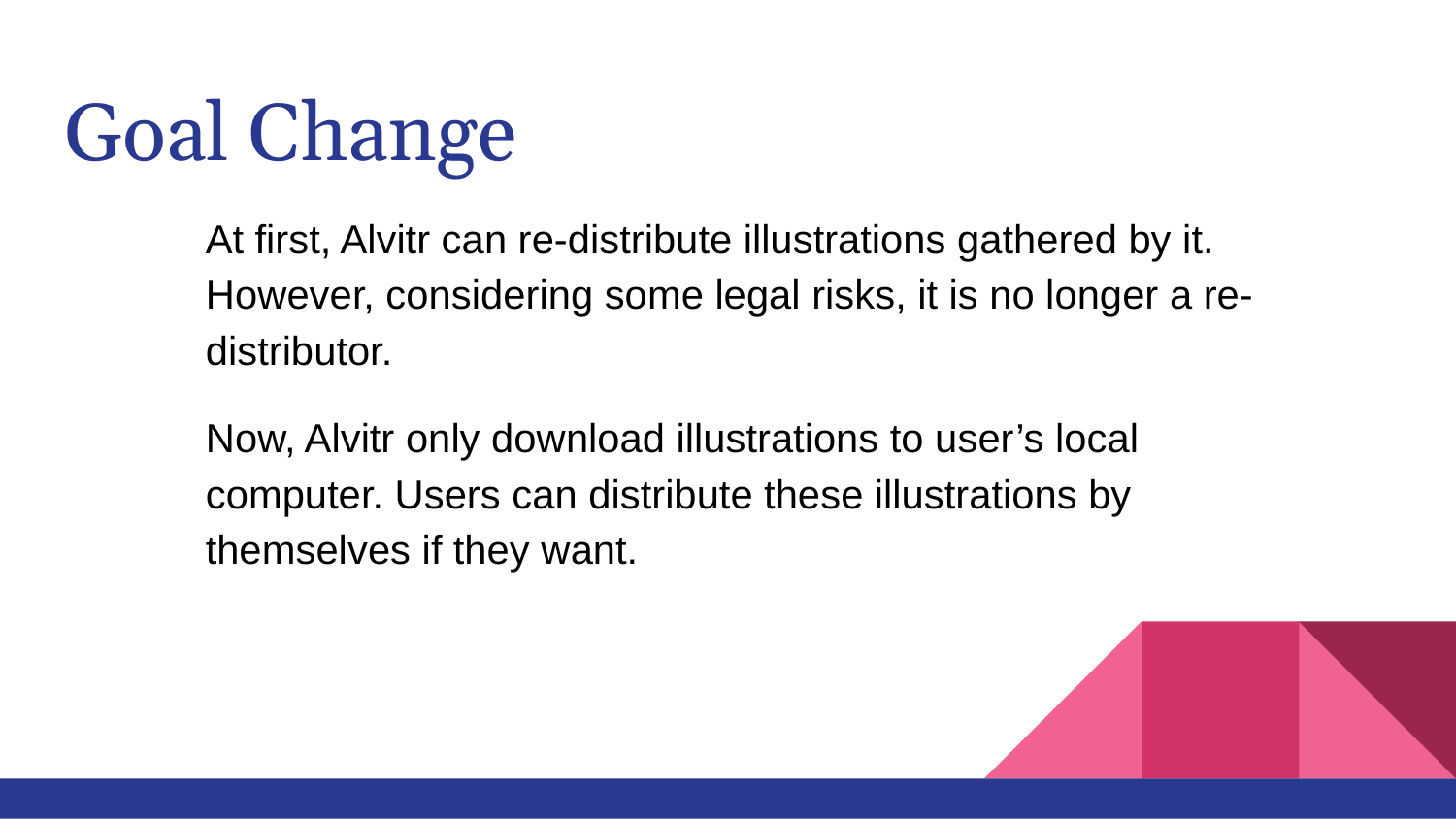

# Goal Change
At first, Alvitr can re-distribute illustrations gathered by it. However, considering some legal risks, it is no longer a re-distributor.
Now, Alvitr only download illustrations to user’s local computer. Users can distribute these illustrations by themselves if they want.